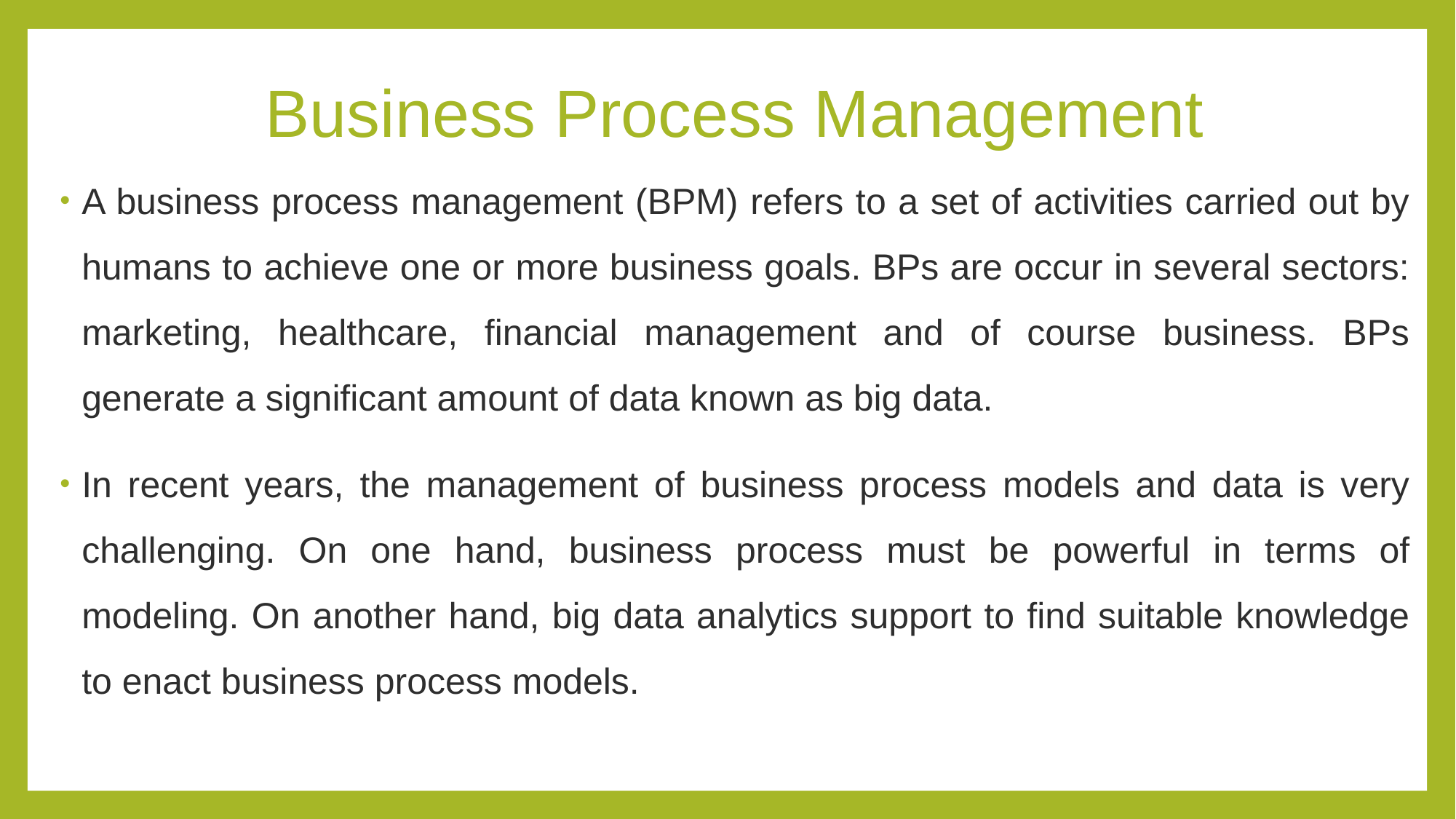

# Business Process Management
A business process management (BPM) refers to a set of activities carried out by humans to achieve one or more business goals. BPs are occur in several sectors: marketing, healthcare, financial management and of course business. BPs generate a significant amount of data known as big data.
In recent years, the management of business process models and data is very challenging. On one hand, business process must be powerful in terms of modeling. On another hand, big data analytics support to find suitable knowledge to enact business process models.